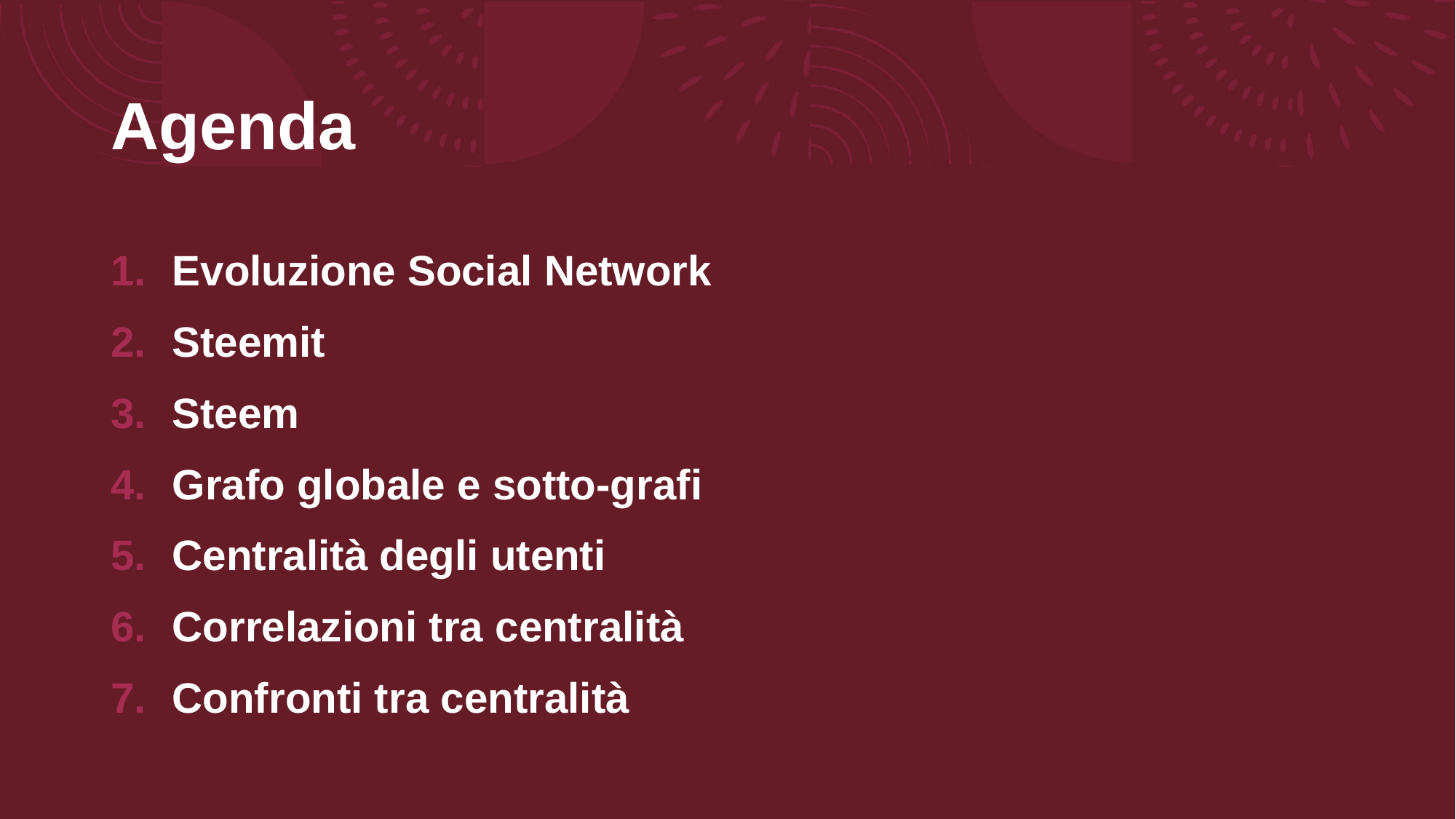

# Agenda
Evoluzione Social Network
Steemit
Steem
Grafo globale e sotto-grafi
Centralità degli utenti
Correlazioni tra centralità
Confronti tra centralità